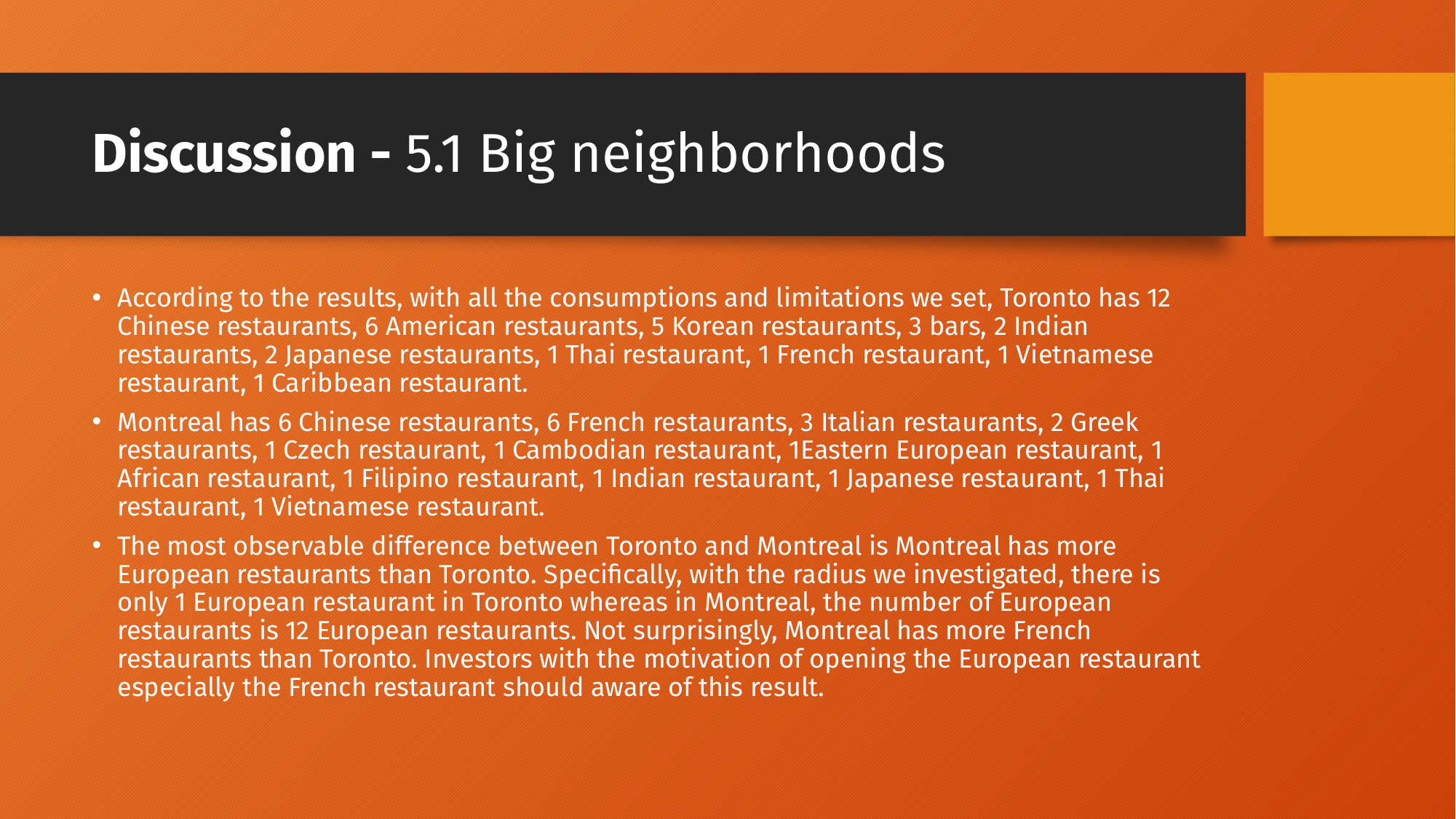

# Discussion - 5.1 Big neighborhoods
According to the results, with all the consumptions and limitations we set, Toronto has 12 Chinese restaurants, 6 American restaurants, 5 Korean restaurants, 3 bars, 2 Indian restaurants, 2 Japanese restaurants, 1 Thai restaurant, 1 French restaurant, 1 Vietnamese restaurant, 1 Caribbean restaurant.
Montreal has 6 Chinese restaurants, 6 French restaurants, 3 Italian restaurants, 2 Greek restaurants, 1 Czech restaurant, 1 Cambodian restaurant, 1Eastern European restaurant, 1 African restaurant, 1 Filipino restaurant, 1 Indian restaurant, 1 Japanese restaurant, 1 Thai restaurant, 1 Vietnamese restaurant.
The most observable difference between Toronto and Montreal is Montreal has more European restaurants than Toronto. Specifically, with the radius we investigated, there is only 1 European restaurant in Toronto whereas in Montreal, the number of European restaurants is 12 European restaurants. Not surprisingly, Montreal has more French restaurants than Toronto. Investors with the motivation of opening the European restaurant especially the French restaurant should aware of this result.